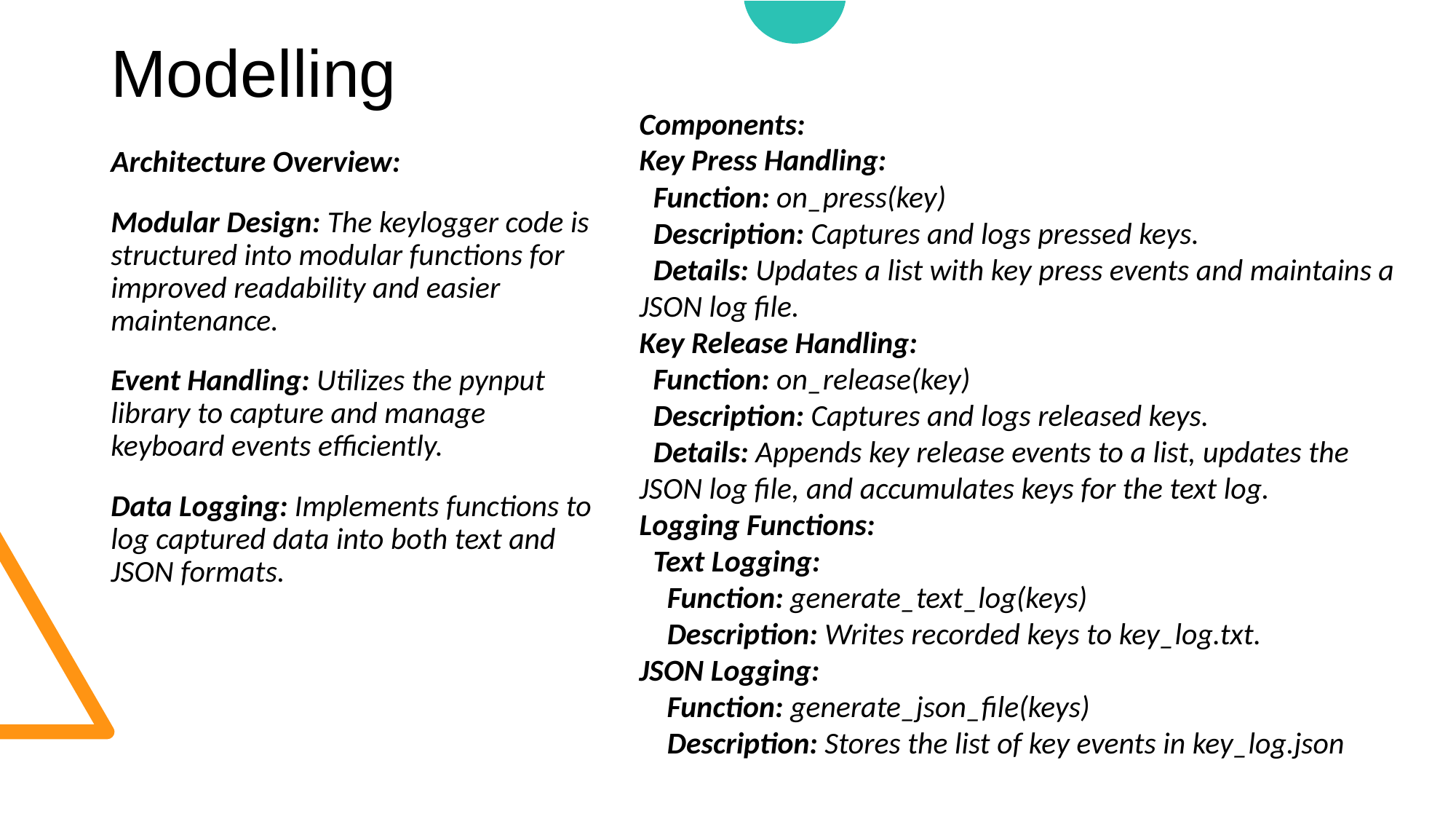

# Modelling
Components:
Key Press Handling:
  Function: on_press(key)
  Description: Captures and logs pressed keys.
  Details: Updates a list with key press events and maintains a JSON log file.
Key Release Handling:
  Function: on_release(key)
  Description: Captures and logs released keys.
  Details: Appends key release events to a list, updates the JSON log file, and accumulates keys for the text log.
Logging Functions:
  Text Logging:
    Function: generate_text_log(keys)
    Description: Writes recorded keys to key_log.txt.
JSON Logging:
    Function: generate_json_file(keys)
    Description: Stores the list of key events in key_log.json

Architecture Overview:
Modular Design: The keylogger code is structured into modular functions for improved readability and easier maintenance.
Event Handling: Utilizes the pynput library to capture and manage keyboard events efficiently.
Data Logging: Implements functions to log captured data into both text and JSON formats.